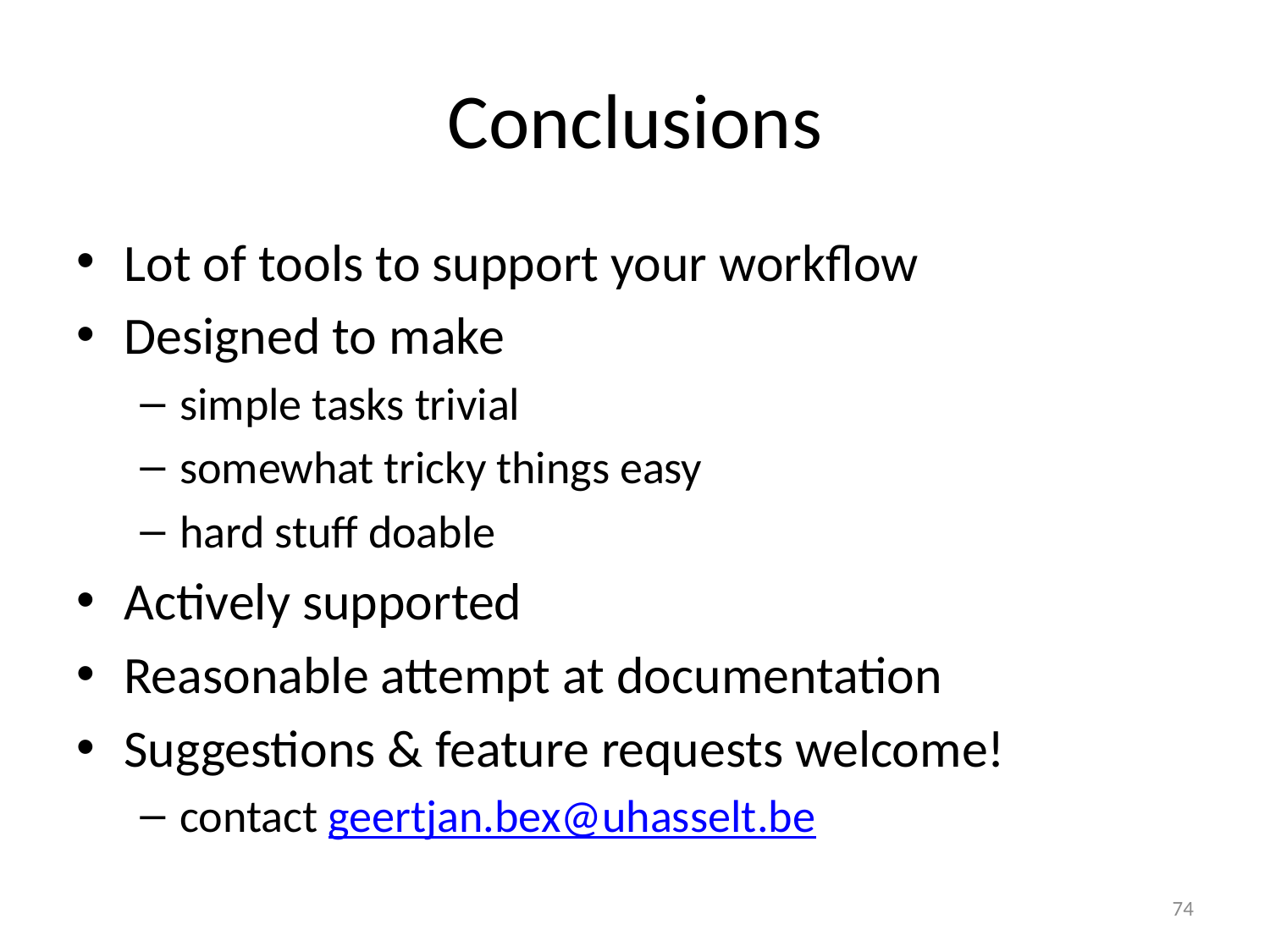

# Conclusions
Lot of tools to support your workflow
Designed to make
simple tasks trivial
somewhat tricky things easy
hard stuff doable
Actively supported
Reasonable attempt at documentation
Suggestions & feature requests welcome!
contact geertjan.bex@uhasselt.be
74